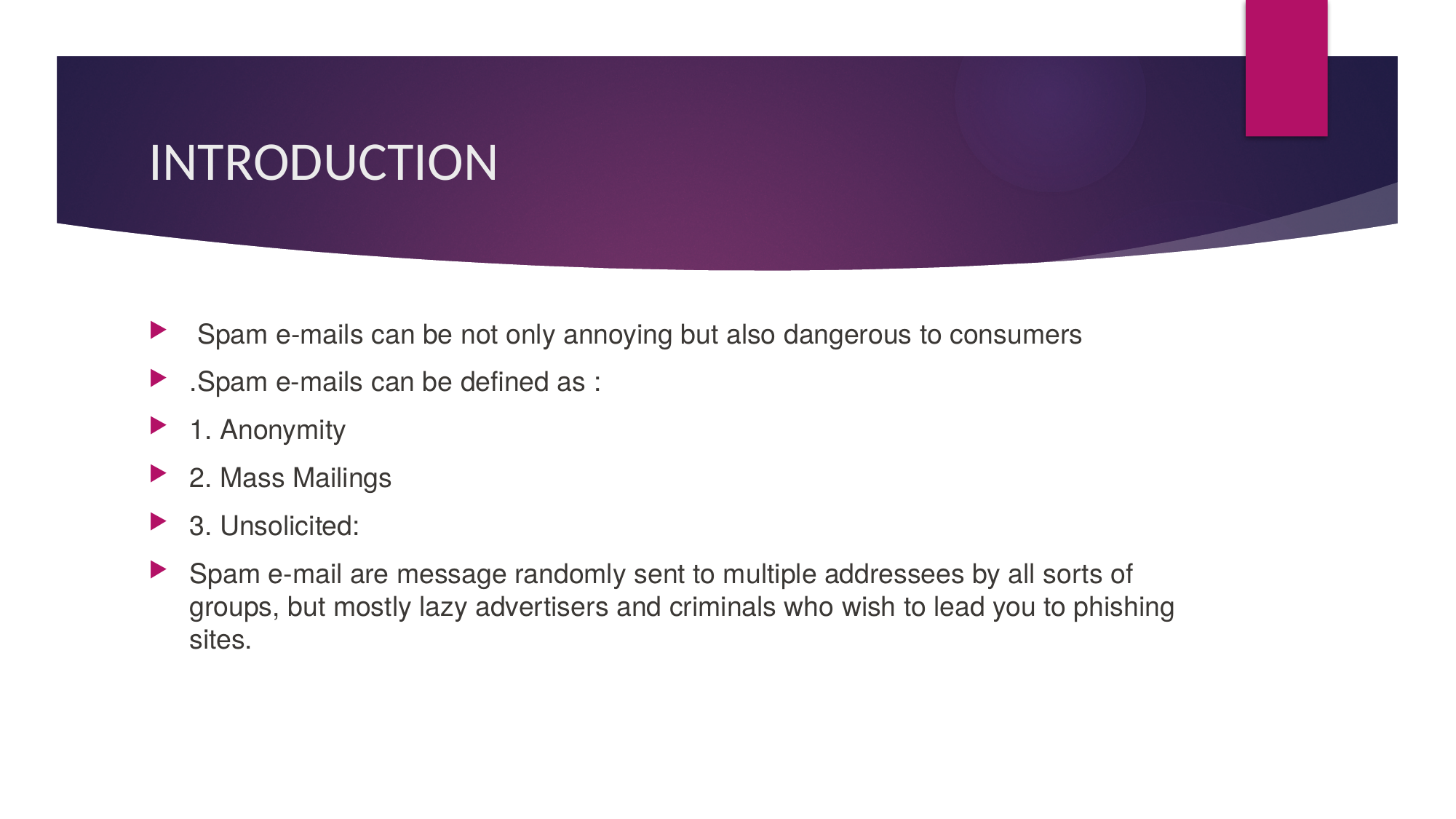

# INTRODUCTION
 Spam e-mails can be not only annoying but also dangerous to consumers
.Spam e-mails can be defined as :
1. Anonymity
2. Mass Mailings
3. Unsolicited:
Spam e-mail are message randomly sent to multiple addressees by all sorts of groups, but mostly lazy advertisers and criminals who wish to lead you to phishing sites.